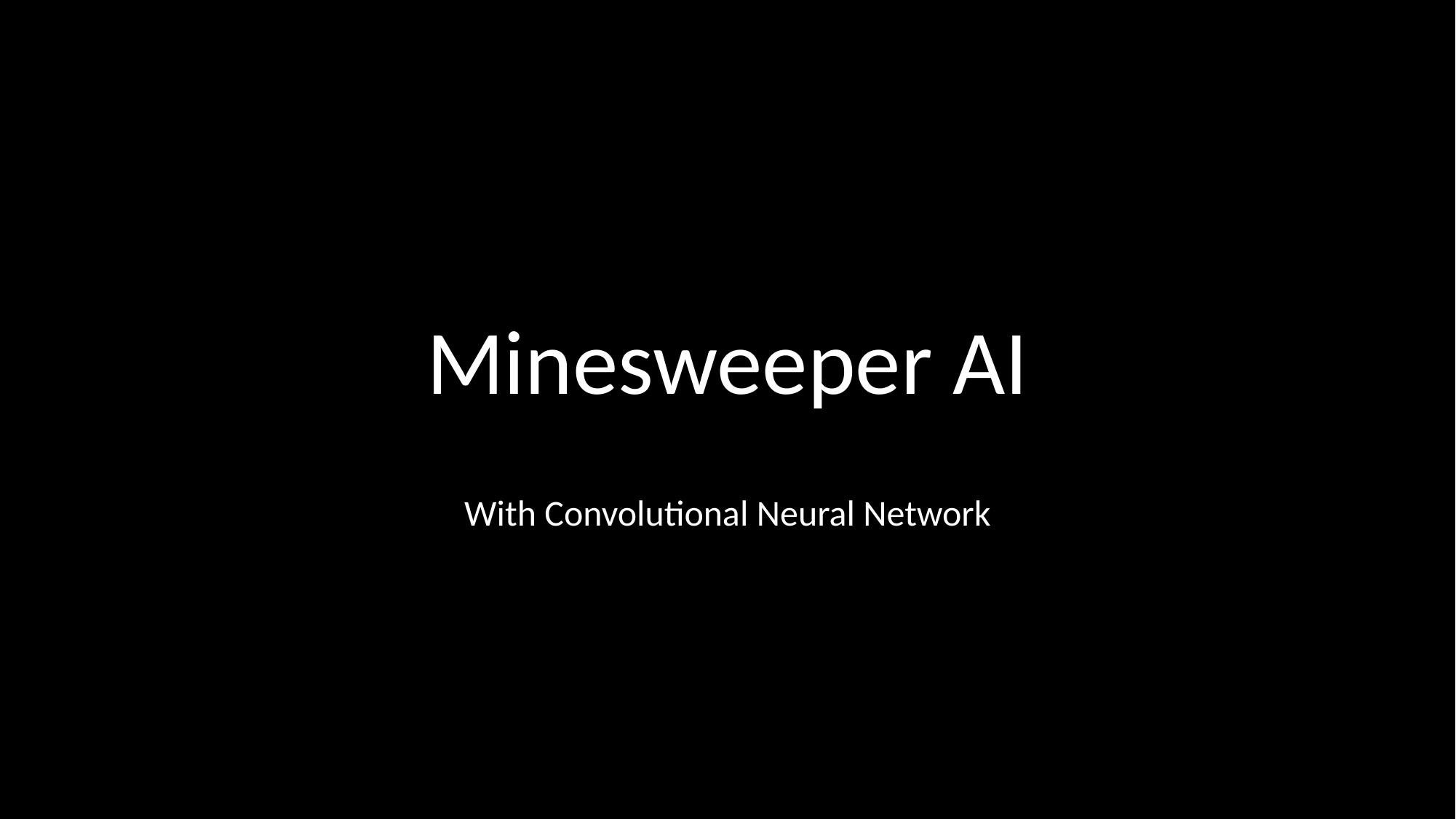

# Minesweeper AI

With Convolutional Neural Network